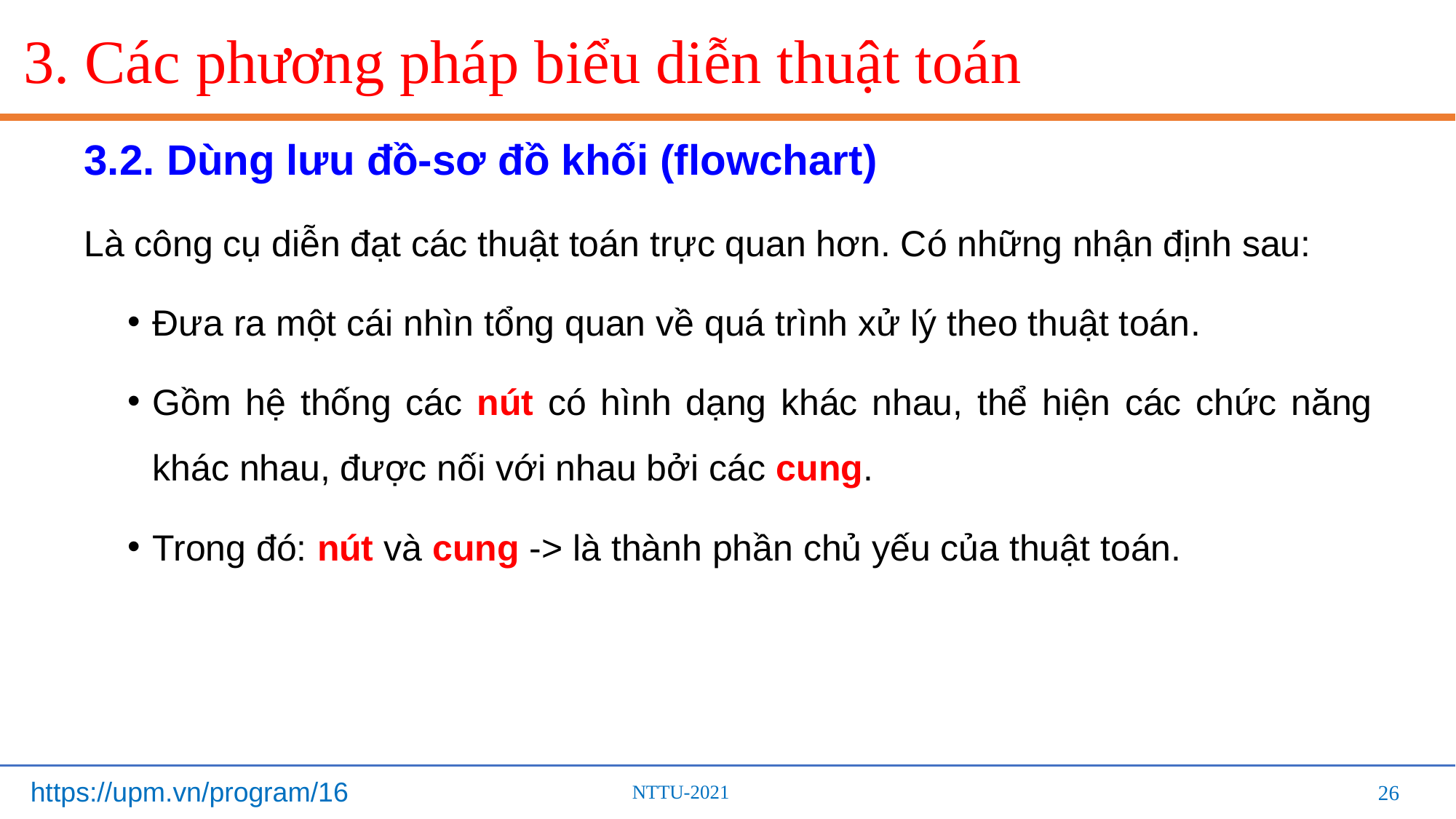

# 3. Các phương pháp biểu diễn thuật toán
3.2. Dùng lưu đồ-sơ đồ khối (flowchart)
Là công cụ diễn đạt các thuật toán trực quan hơn. Có những nhận định sau:
Đưa ra một cái nhìn tổng quan về quá trình xử lý theo thuật toán.
Gồm hệ thống các nút có hình dạng khác nhau, thể hiện các chức năng khác nhau, được nối với nhau bởi các cung.
Trong đó: nút và cung -> là thành phần chủ yếu của thuật toán.
26
26